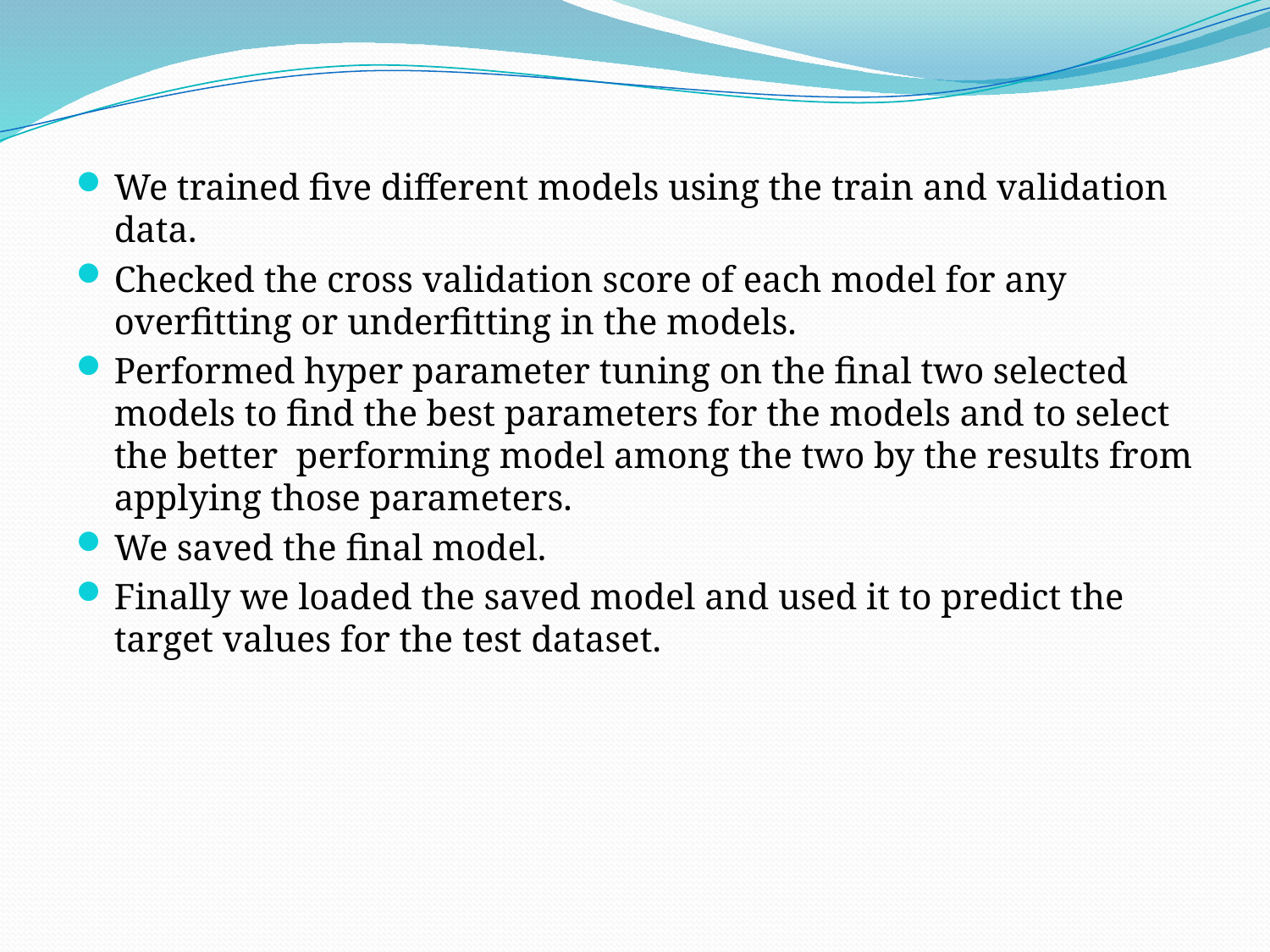

We trained five different models using the train and validation data.
Checked the cross validation score of each model for any overfitting or underfitting in the models.
Performed hyper parameter tuning on the final two selected models to find the best parameters for the models and to select the better  performing model among the two by the results from applying those parameters.
We saved the final model.
Finally we loaded the saved model and used it to predict the target values for the test dataset.